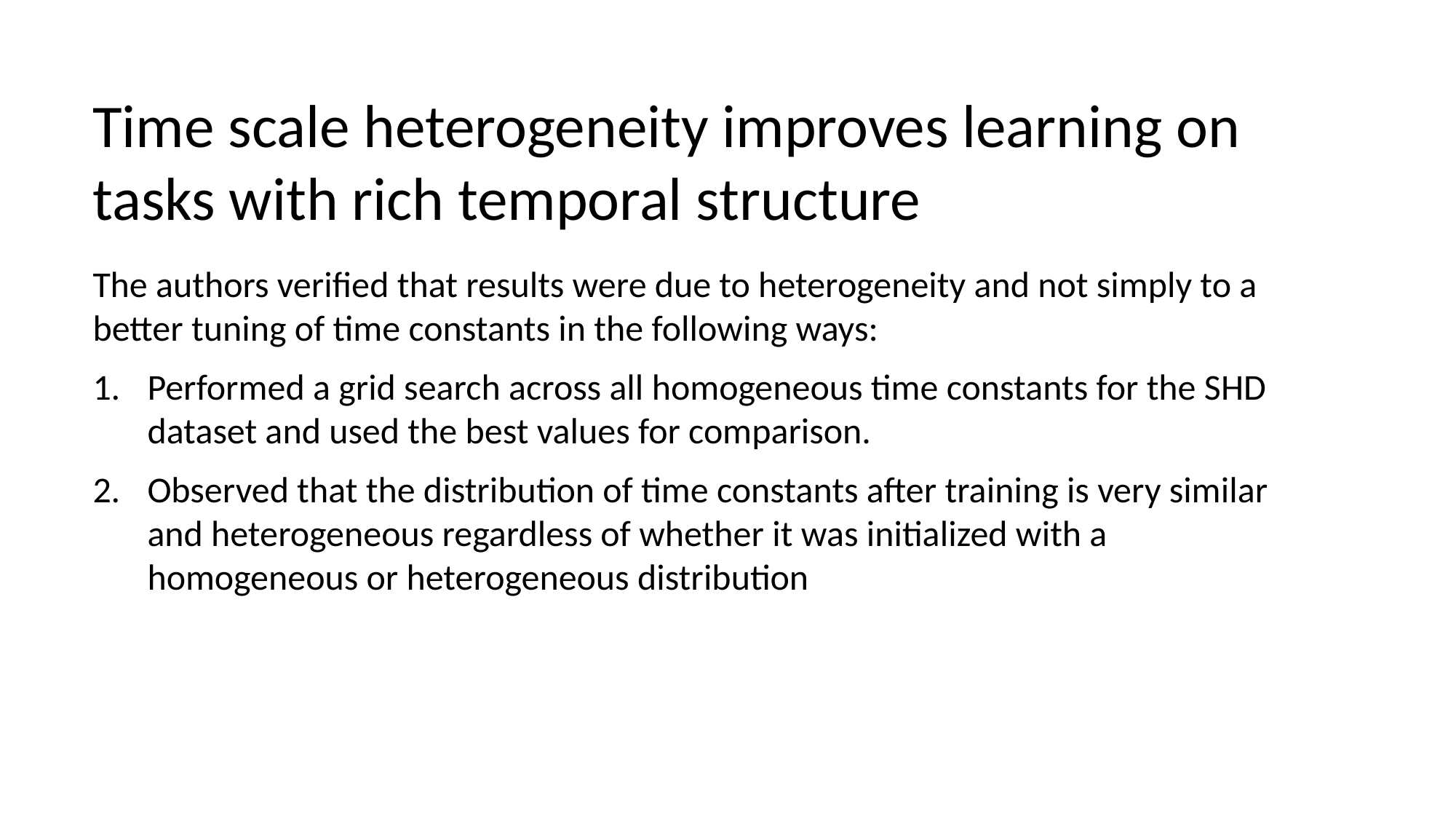

# Time scale heterogeneity improves learning on tasks with rich temporal structure
The authors verified that results were due to heterogeneity and not simply to a better tuning of time constants in the following ways:
Performed a grid search across all homogeneous time constants for the SHD dataset and used the best values for comparison.
Observed that the distribution of time constants after training is very similar and heterogeneous regardless of whether it was initialized with a homogeneous or heterogeneous distribution